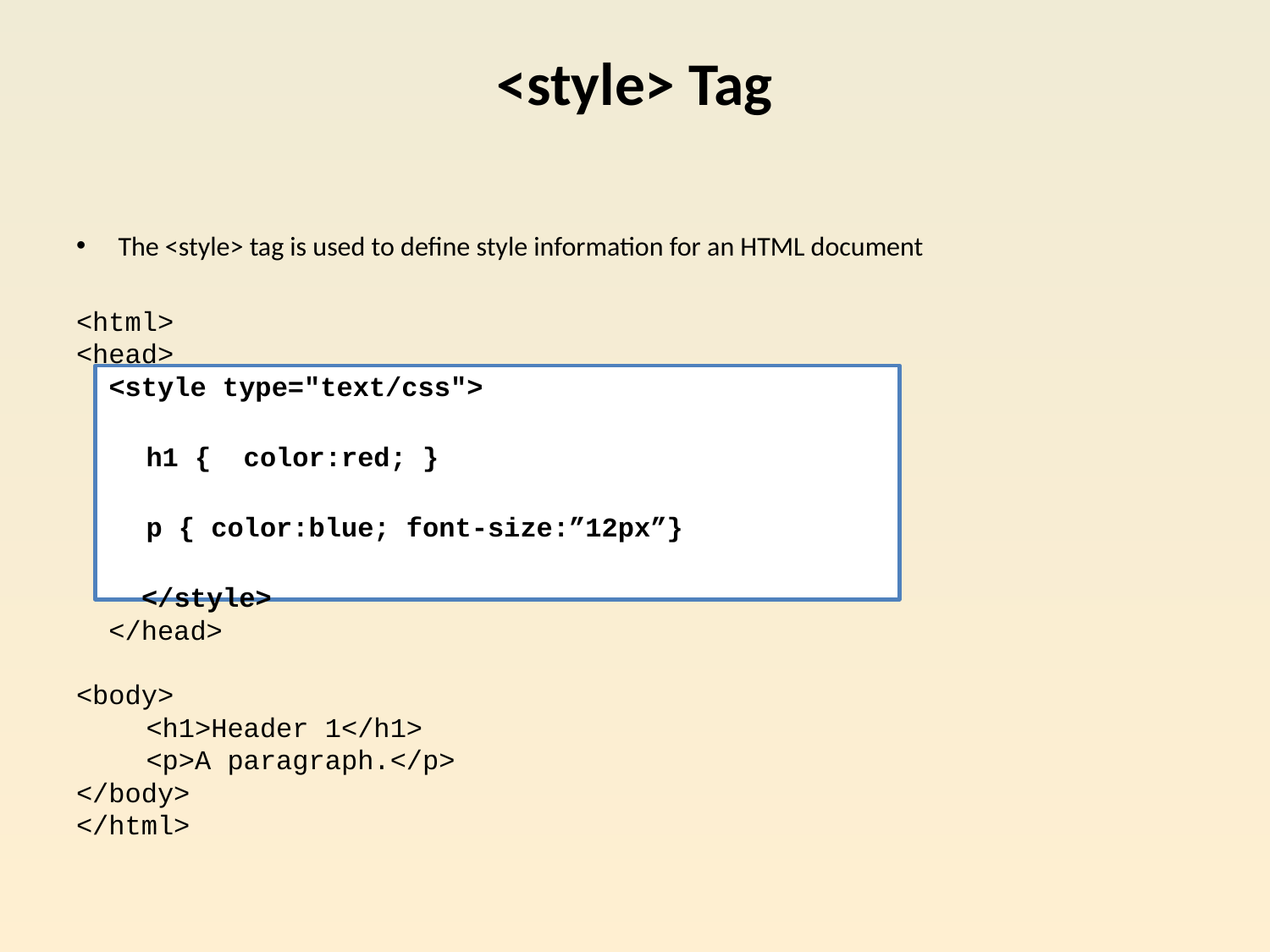

# <style> Tag
The <style> tag is used to define style information for an HTML document

<html>
<head>
  <style type="text/css">
	h1 {  color:red; }
	p { color:blue; font-size:”12px”}
    </style>
  </head>
<body>
	<h1>Header 1</h1>
	<p>A paragraph.</p>
</body>
</html>